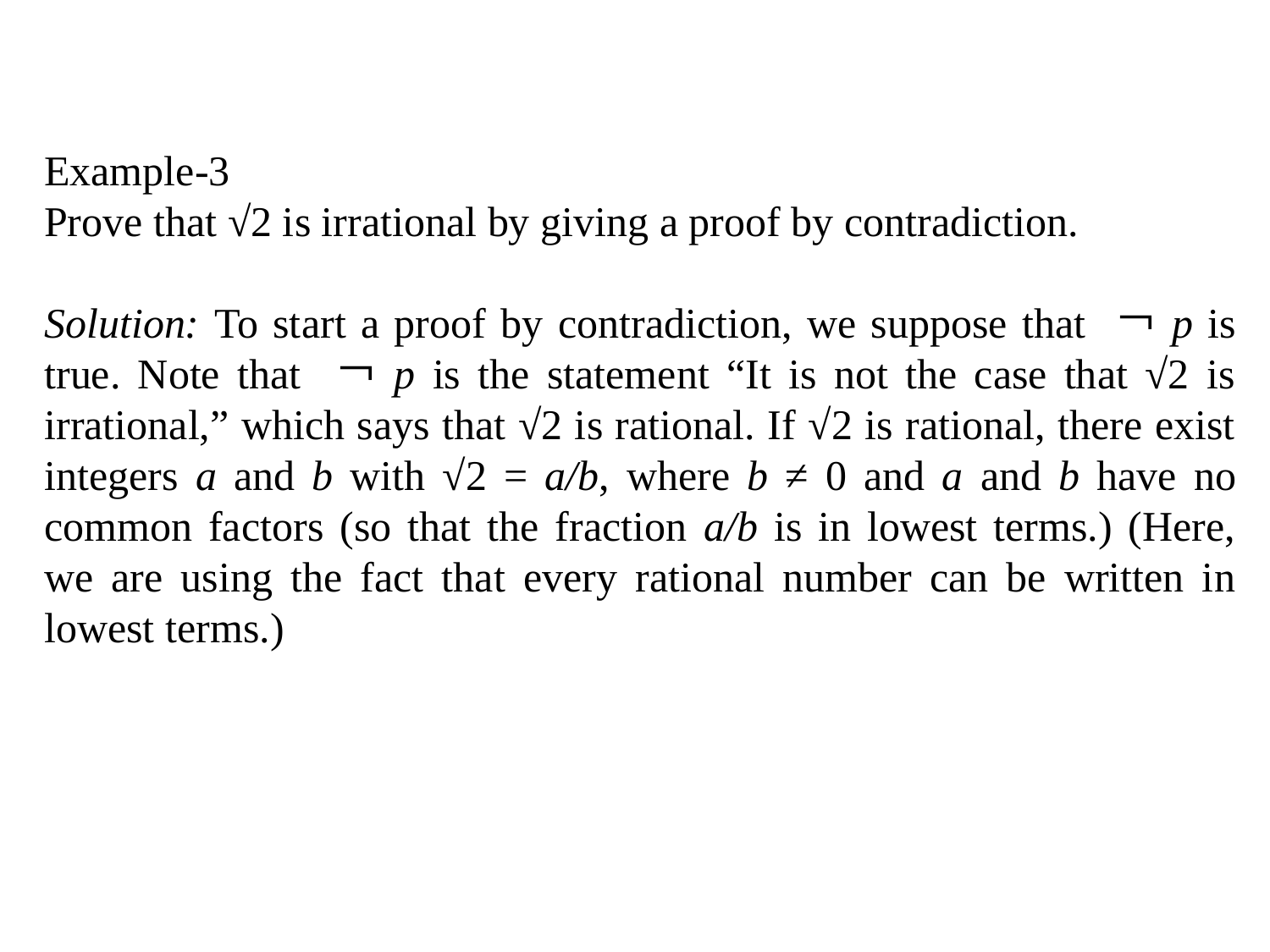

Example-3
Prove that √2 is irrational by giving a proof by contradiction.

Solution: To start a proof by contradiction, we suppose that ￢p is true. Note that ￢p is the statement “It is not the case that √2 is irrational,” which says that √2 is rational. If √2 is rational, there exist integers a and b with √2 = a/b, where b ≠ 0 and a and b have no common factors (so that the fraction a/b is in lowest terms.) (Here, we are using the fact that every rational number can be written in lowest terms.)